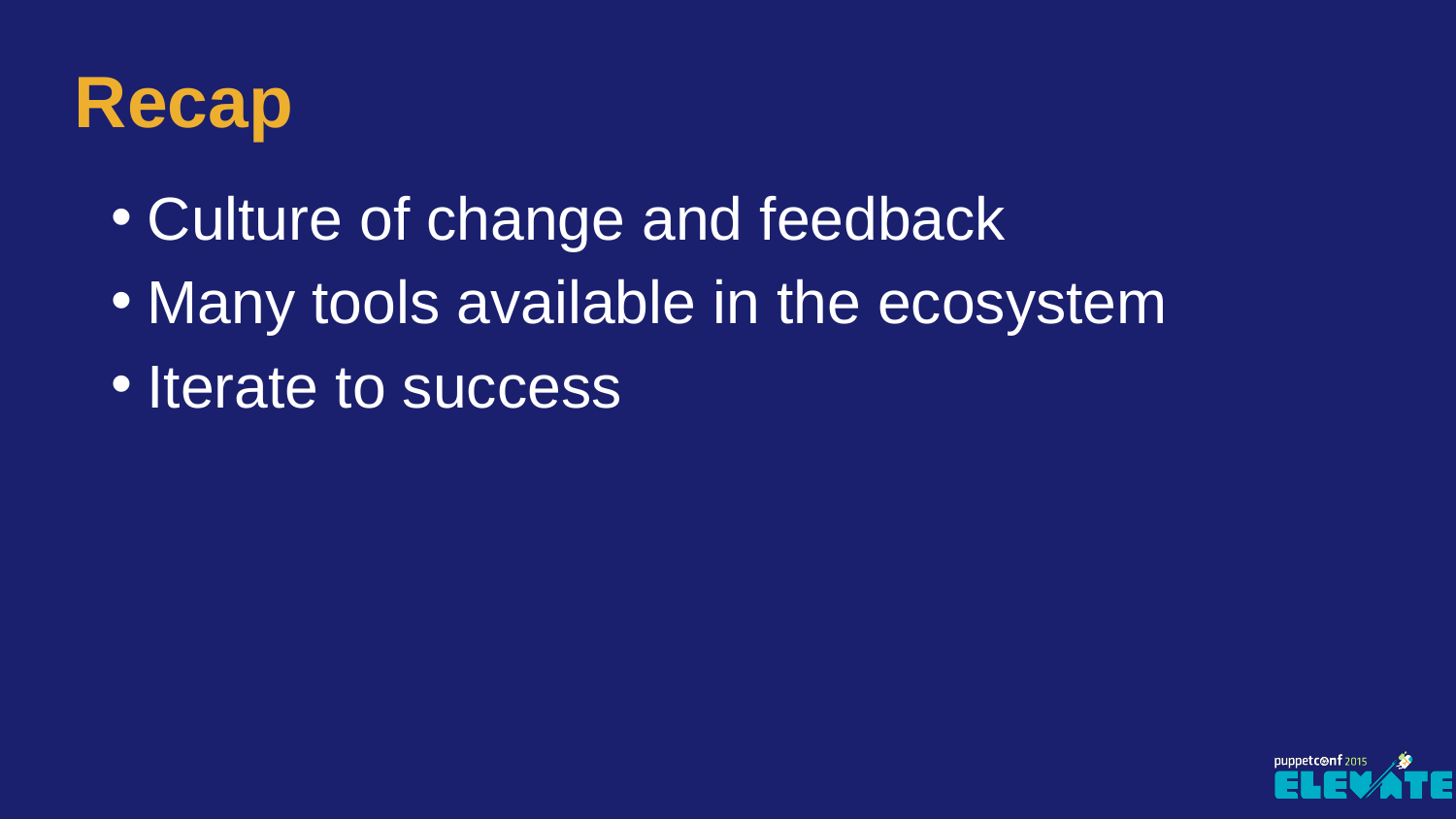

# Recap
Culture of change and feedback
Many tools available in the ecosystem
Iterate to success